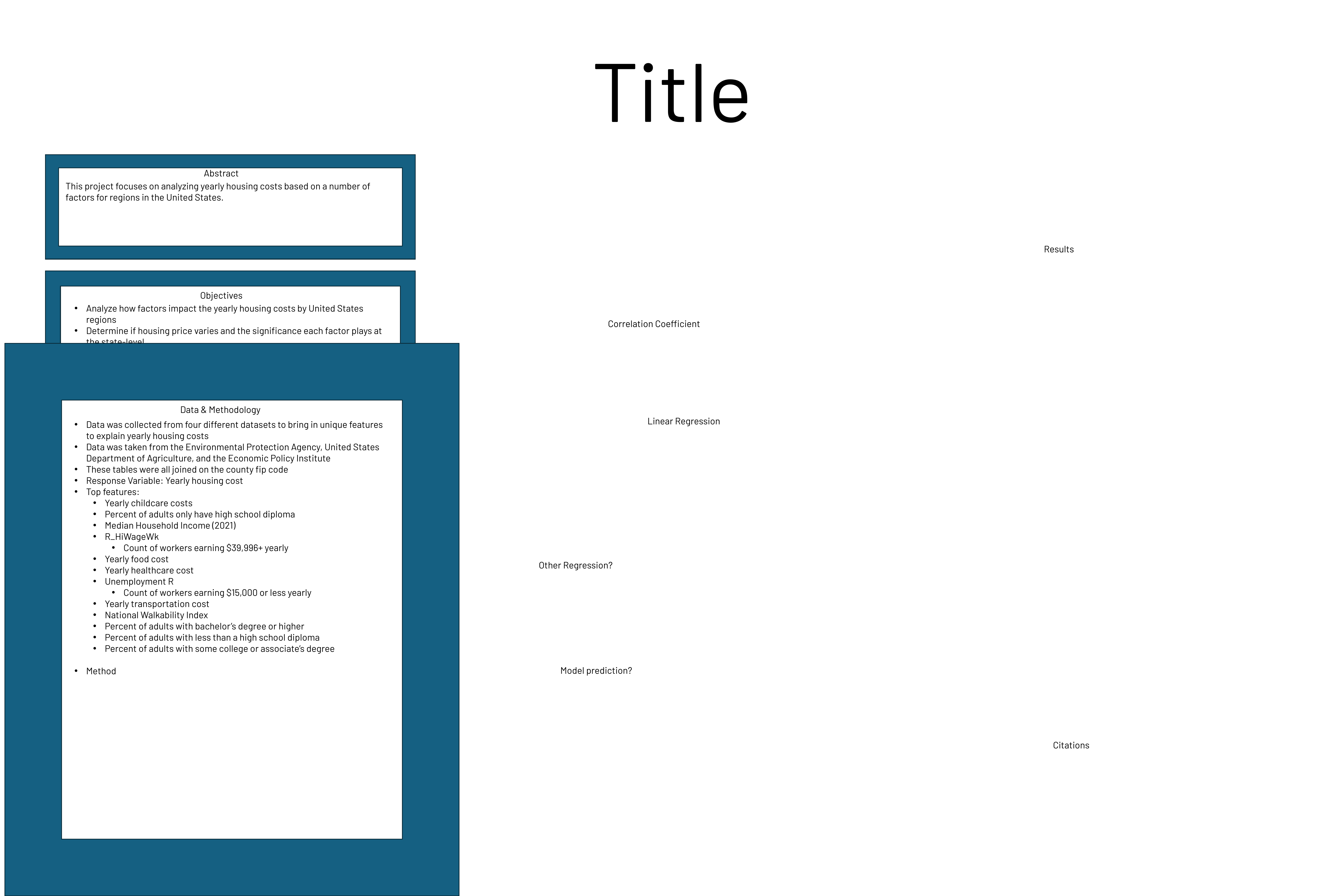

Title

Abstract
This project focuses on analyzing yearly housing costs based on a number of factors for regions in the United States.
Results

Objectives
Analyze how factors impact the yearly housing costs by United States regions
Determine if housing price varies and the significance each factor plays at the state-level
Correlation Coefficient

Data & Methodology
Linear Regression
Data was collected from four different datasets to bring in unique features to explain yearly housing costs
Data was taken from the Environmental Protection Agency, United States Department of Agriculture, and the Economic Policy Institute
These tables were all joined on the county fip code
Response Variable: Yearly housing cost
Top features:
Yearly childcare costs
Percent of adults only have high school diploma
Median Household Income (2021)
R_HiWageWk
Count of workers earning $39,996+ yearly
Yearly food cost
Yearly healthcare cost
Unemployment R
Count of workers earning $15,000 or less yearly
Yearly transportation cost
National Walkability Index
Percent of adults with bachelor’s degree or higher
Percent of adults with less than a high school diploma
Percent of adults with some college or associate’s degree

Method

Other Regression?
Model prediction?
Citations